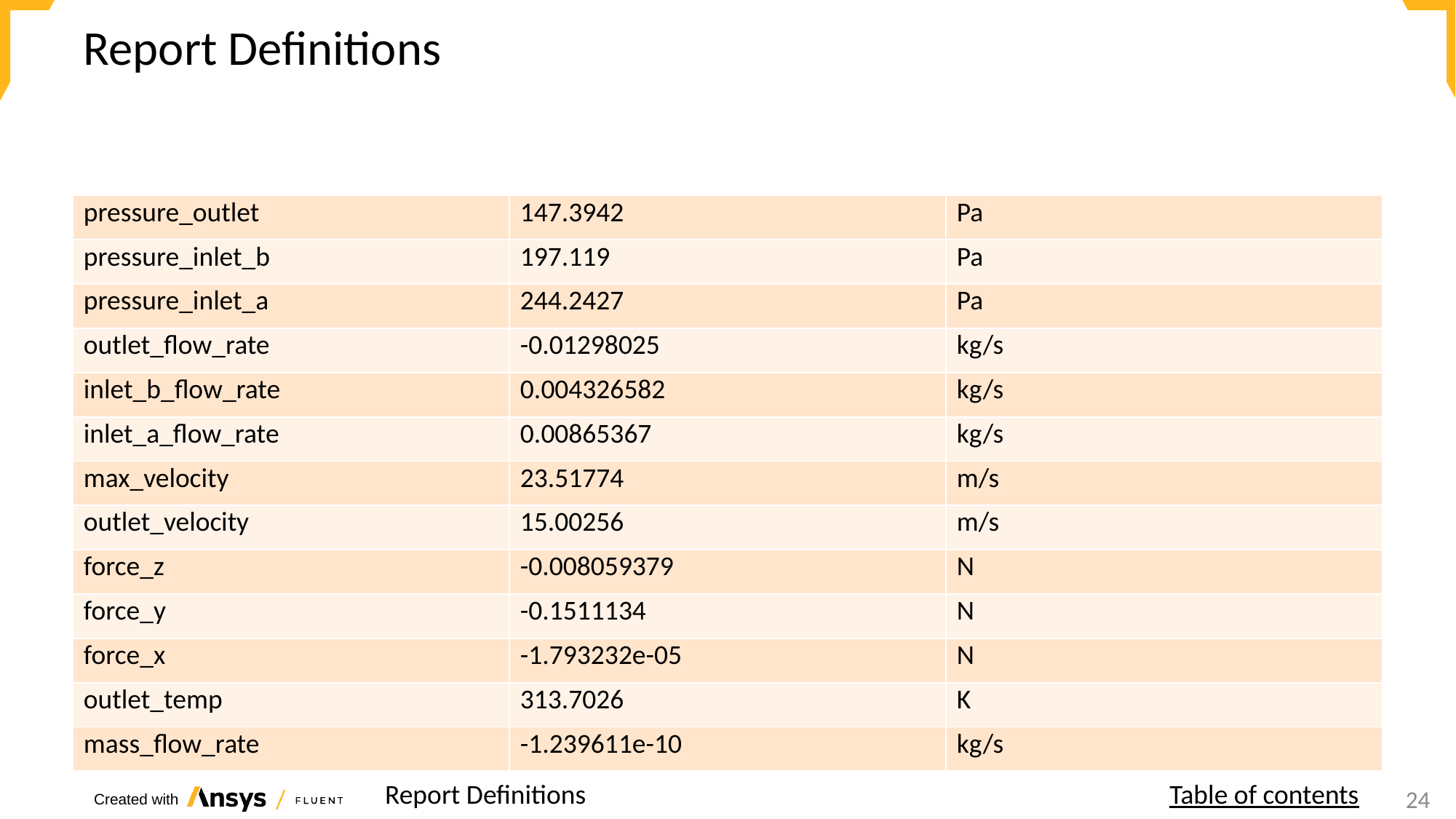

# Report Definitions

| pressure\_outlet | 147.3942 | Pa |
| --- | --- | --- |
| pressure\_inlet\_b | 197.119 | Pa |
| pressure\_inlet\_a | 244.2427 | Pa |
| outlet\_flow\_rate | -0.01298025 | kg/s |
| inlet\_b\_flow\_rate | 0.004326582 | kg/s |
| inlet\_a\_flow\_rate | 0.00865367 | kg/s |
| max\_velocity | 23.51774 | m/s |
| outlet\_velocity | 15.00256 | m/s |
| force\_z | -0.008059379 | N |
| force\_y | -0.1511134 | N |
| force\_x | -1.793232e-05 | N |
| outlet\_temp | 313.7026 | K |
| mass\_flow\_rate | -1.239611e-10 | kg/s |
Report Definitions
Table of contents
24